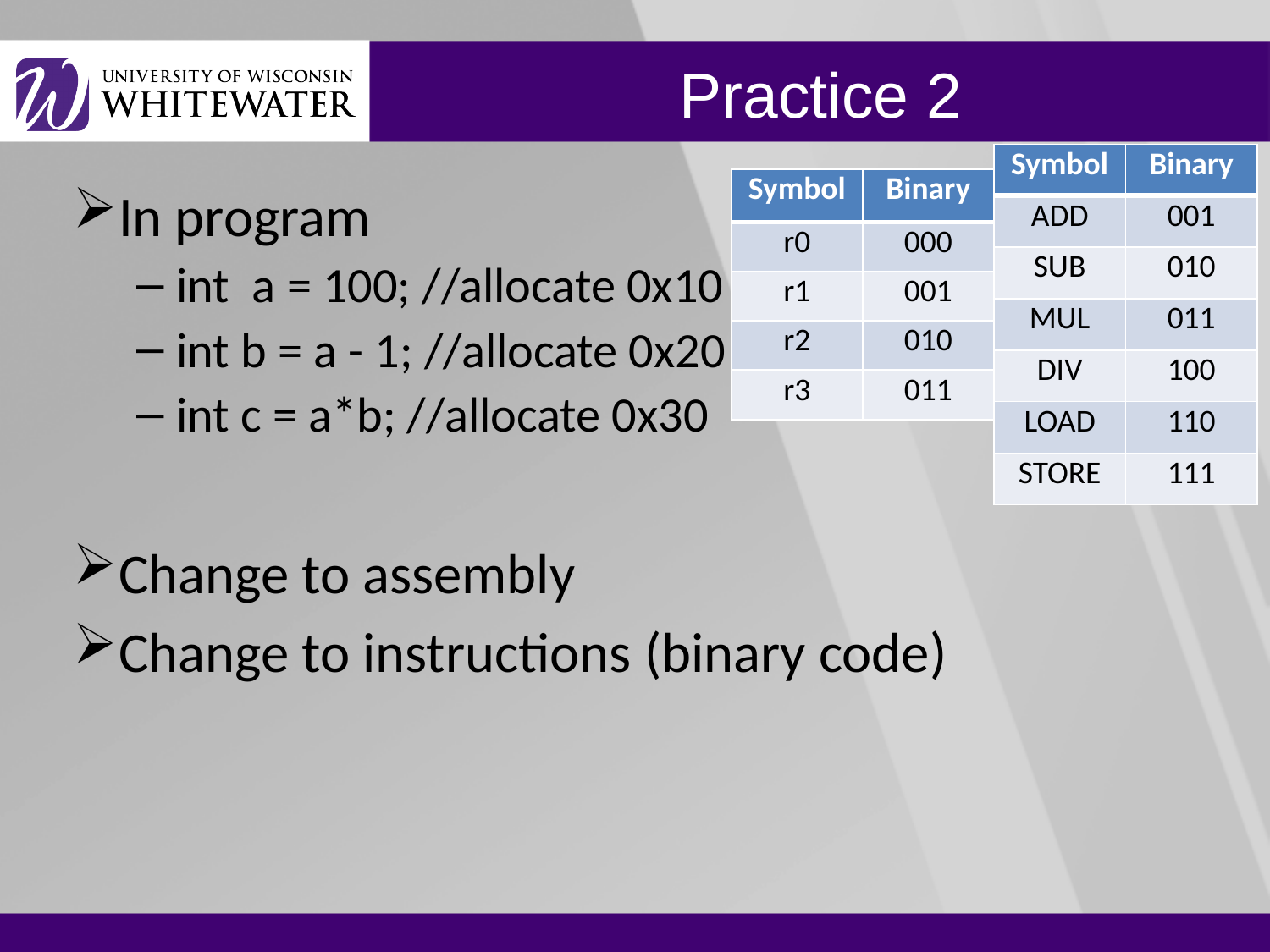

# Practice 2
| Symbol | Binary |
| --- | --- |
| ADD | 001 |
| SUB | 010 |
| MUL | 011 |
| DIV | 100 |
| LOAD | 110 |
| STORE | 111 |
| Symbol | Binary |
| --- | --- |
| r0 | 000 |
| r1 | 001 |
| r2 | 010 |
| r3 | 011 |
In program
int  a = 100; //allocate 0x10
int b = a - 1; //allocate 0x20
int c = a*b; //allocate 0x30

Change to assembly
Change to instructions (binary code)